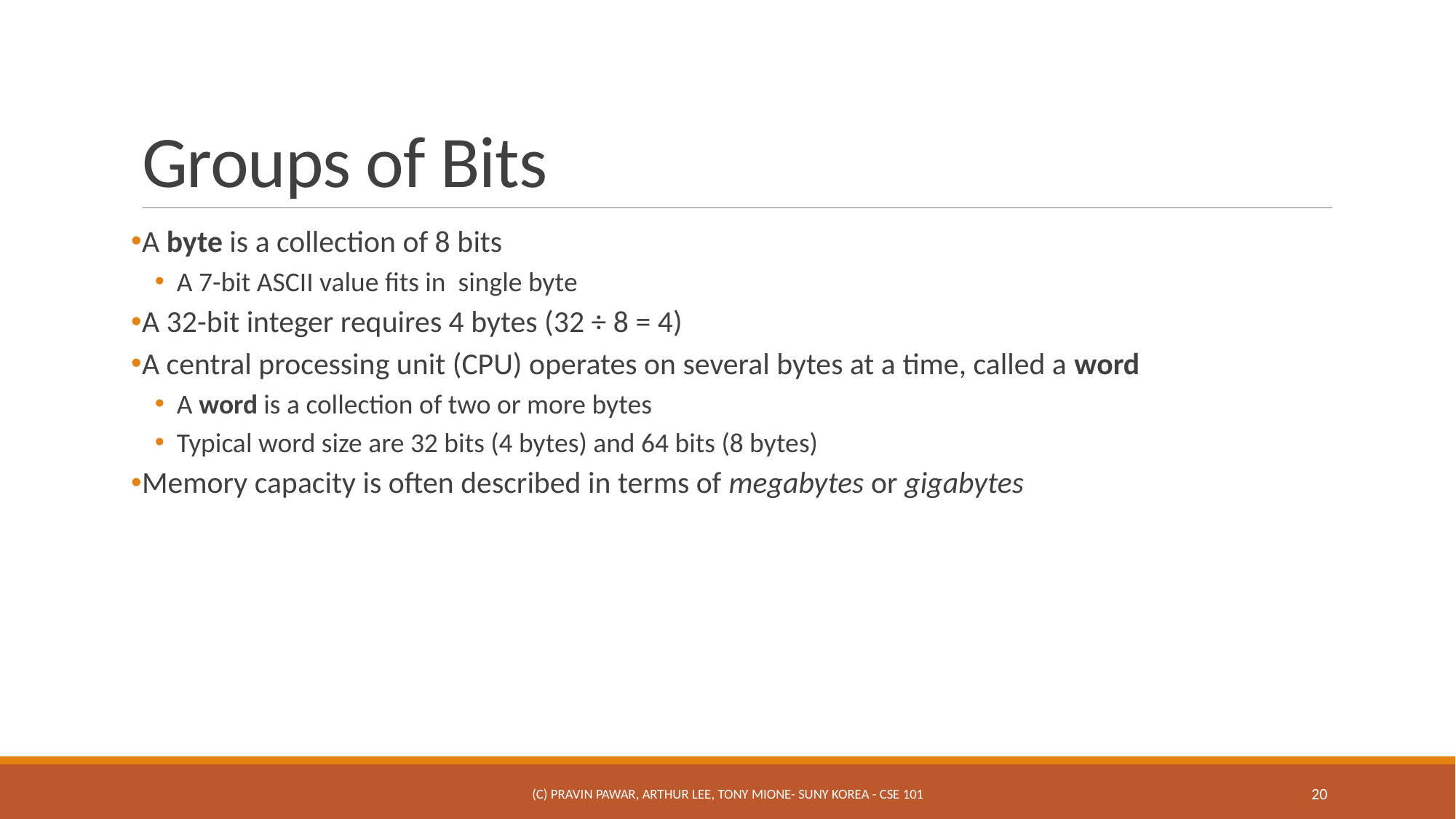

# Groups of Bits
A byte is a collection of 8 bits
A 7-bit ASCII value fits in  single byte
A 32-bit integer requires 4 bytes (32 ÷ 8 = 4)
A central processing unit (CPU) operates on several bytes at a time, called a word
A word is a collection of two or more bytes
Typical word size are 32 bits (4 bytes) and 64 bits (8 bytes)
Memory capacity is often described in terms of megabytes or gigabytes

(c) Pravin Pawar, Arthur Lee, Tony Mione- SUNY Korea - CSE 101
20